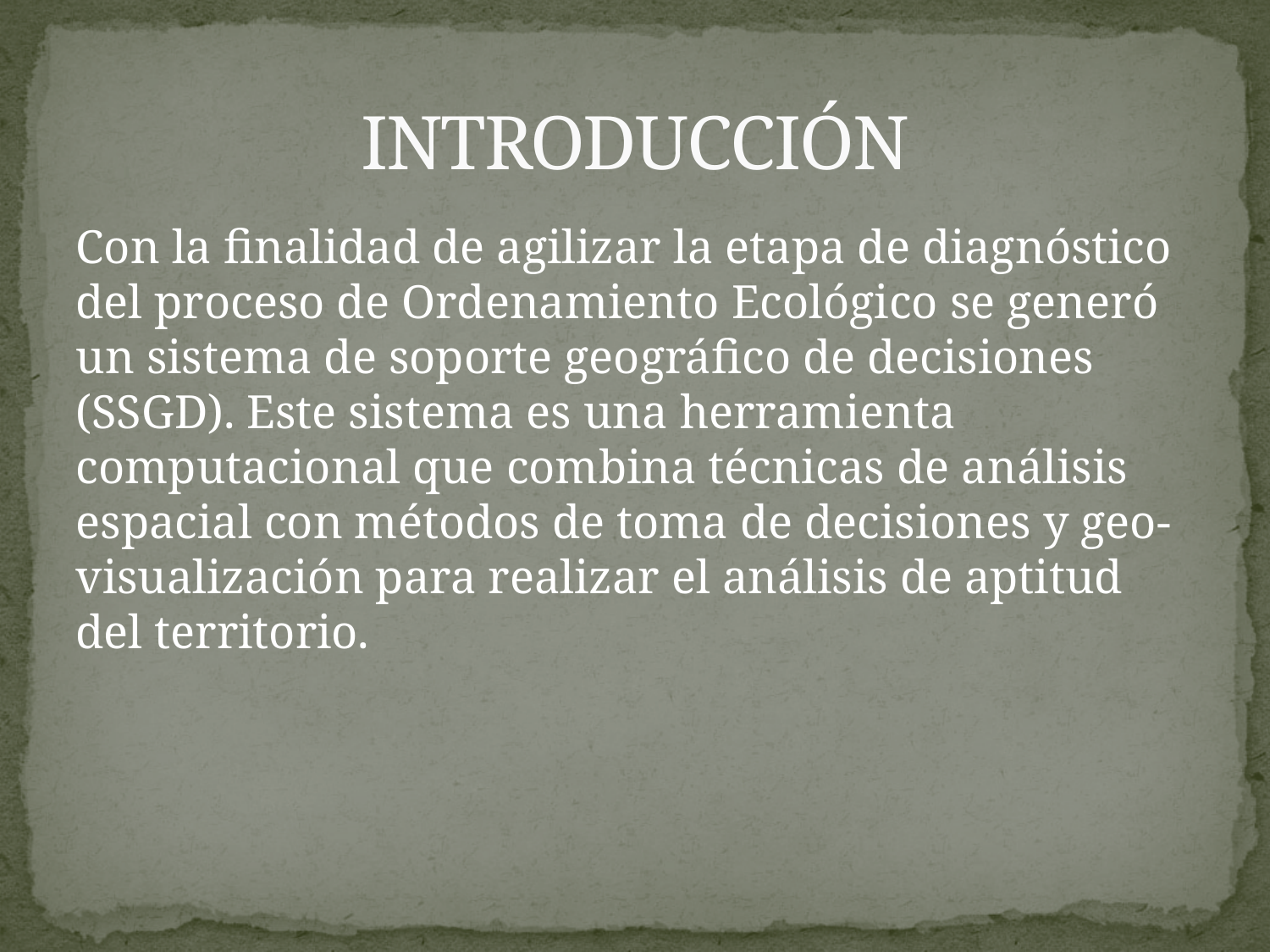

# INTRODUCCIÓN
Con la finalidad de agilizar la etapa de diagnóstico del proceso de Ordenamiento Ecológico se generó  un sistema de soporte geográfico de decisiones (SSGD). Este sistema es una herramienta computacional que combina técnicas de análisis espacial con métodos de toma de decisiones y geo-visualización para realizar el análisis de aptitud del territorio.